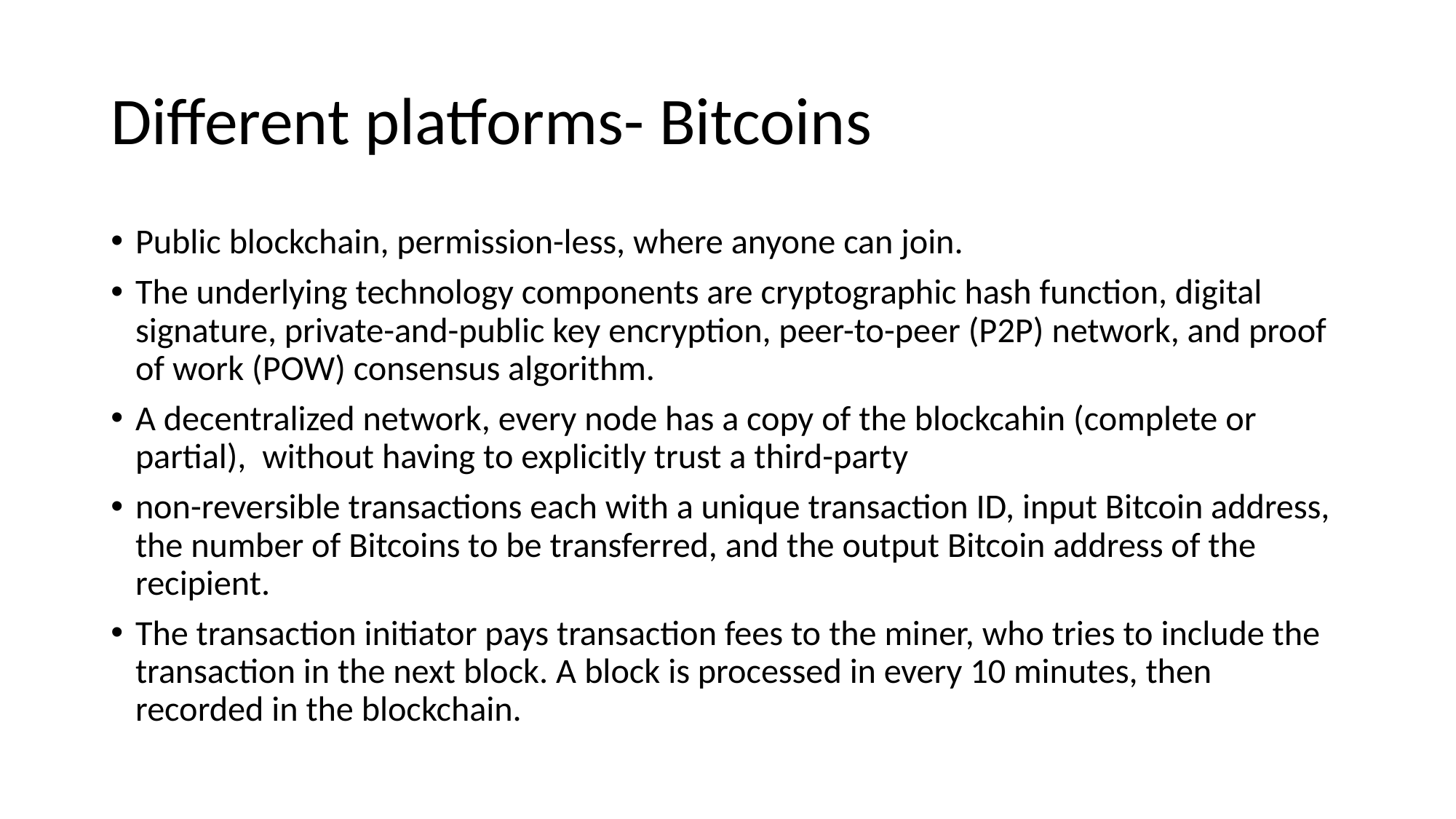

# Different platforms- Bitcoins
Public blockchain, permission-less, where anyone can join.
The underlying technology components are cryptographic hash function, digital signature, private-and-public key encryption, peer-to-peer (P2P) network, and proof of work (POW) consensus algorithm.
A decentralized network, every node has a copy of the blockcahin (complete or partial),  without having to explicitly trust a third-party
non-reversible transactions each with a unique transaction ID, input Bitcoin address, the number of Bitcoins to be transferred, and the output Bitcoin address of the recipient.
The transaction initiator pays transaction fees to the miner, who tries to include the transaction in the next block. A block is processed in every 10 minutes, then recorded in the blockchain.